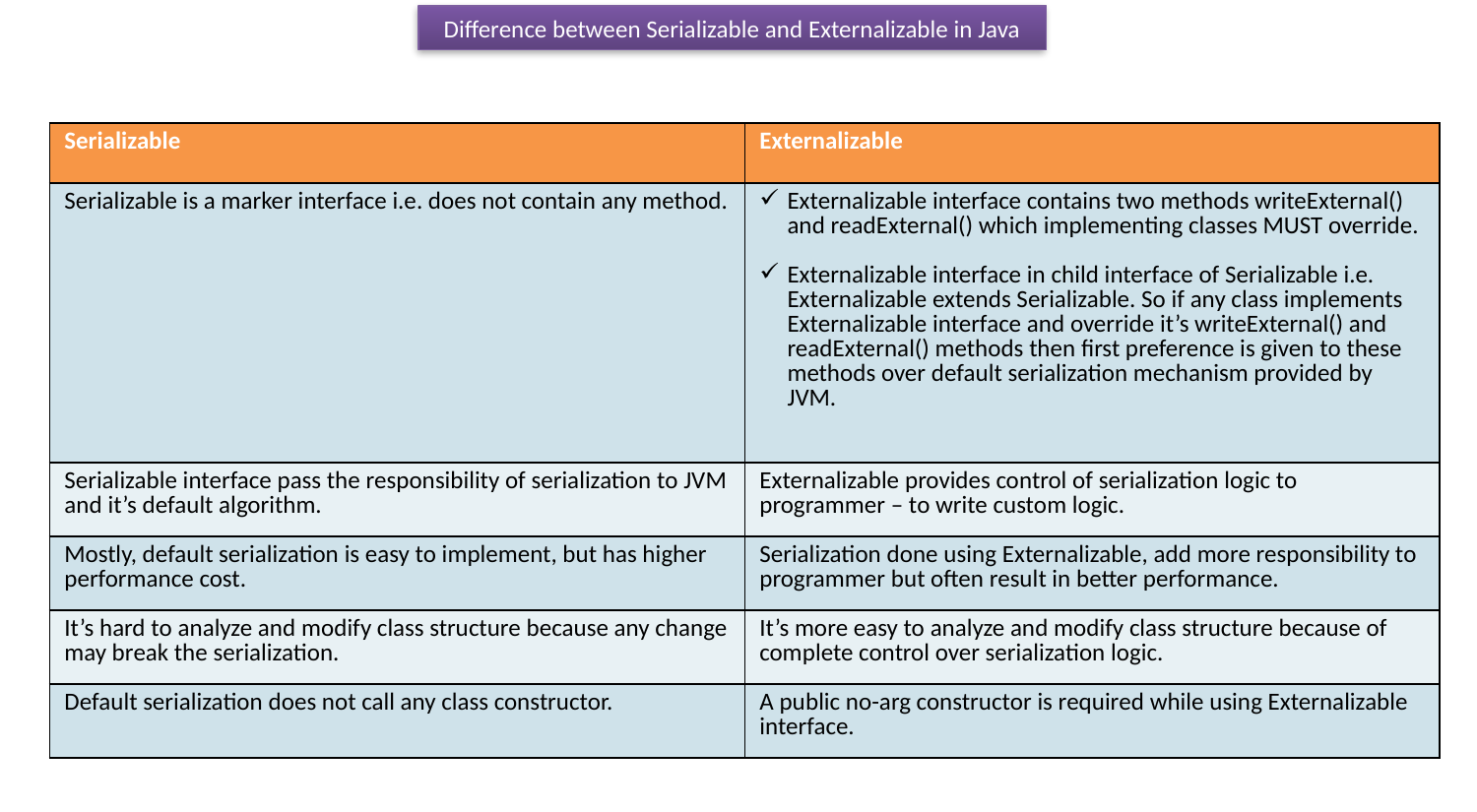

Difference between Serializable and Externalizable in Java

| Serializable | Externalizable |
| --- | --- |
| Serializable is a marker interface i.e. does not contain any method. | Externalizable interface contains two methods writeExternal() and readExternal() which implementing classes MUST override. Externalizable interface in child interface of Serializable i.e. Externalizable extends Serializable. So if any class implements Externalizable interface and override it’s writeExternal() and readExternal() methods then first preference is given to these methods over default serialization mechanism provided by JVM. |
| Serializable interface pass the responsibility of serialization to JVM and it’s default algorithm. | Externalizable provides control of serialization logic to programmer – to write custom logic. |
| Mostly, default serialization is easy to implement, but has higher performance cost. | Serialization done using Externalizable, add more responsibility to programmer but often result in better performance. |
| It’s hard to analyze and modify class structure because any change may break the serialization. | It’s more easy to analyze and modify class structure because of complete control over serialization logic. |
| Default serialization does not call any class constructor. | A public no-arg constructor is required while using Externalizable interface. |